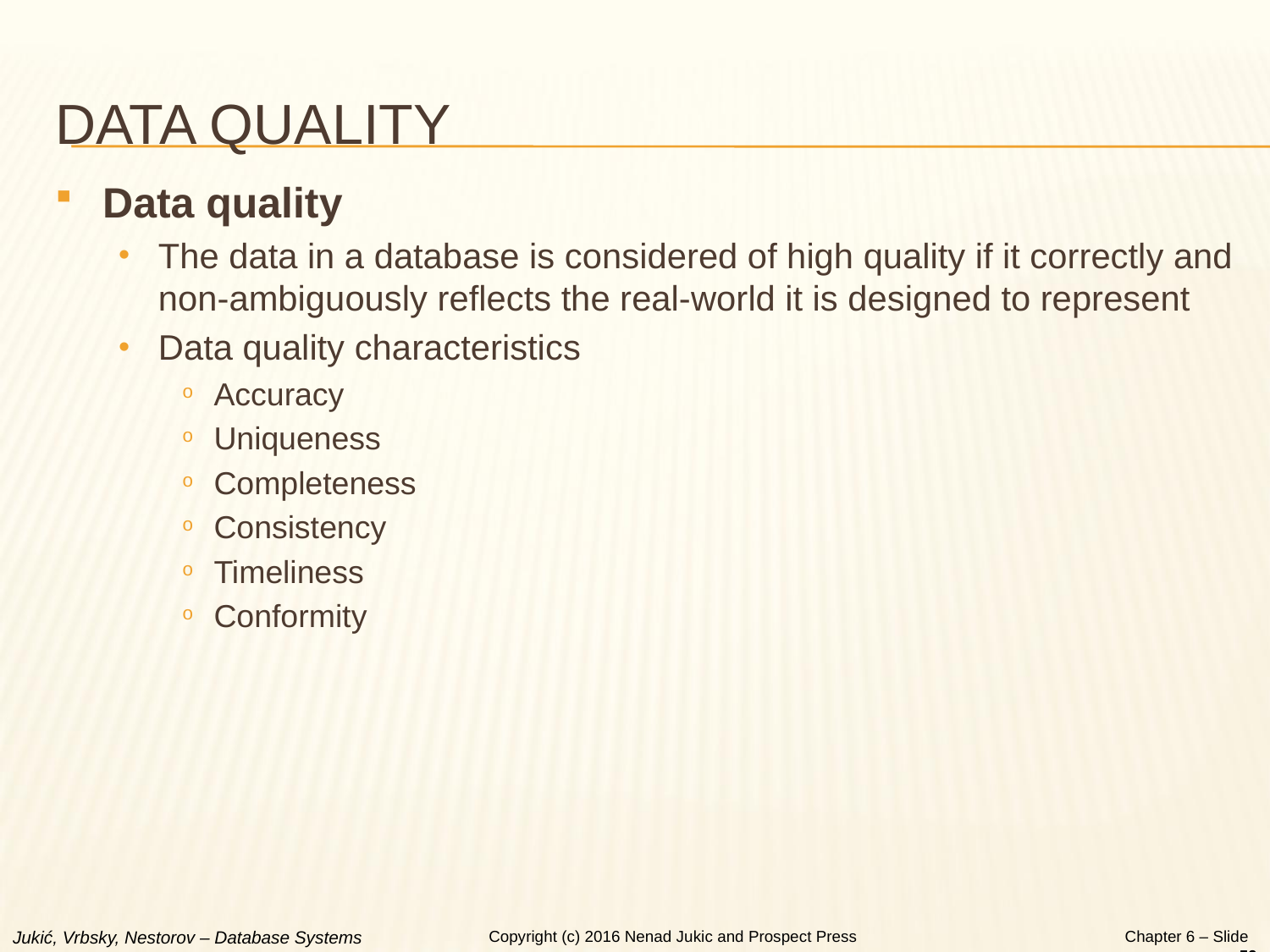

# DATA QUALITY
Data quality
The data in a database is considered of high quality if it correctly and non-ambiguously reflects the real-world it is designed to represent
Data quality characteristics
Accuracy
Uniqueness
Completeness
Consistency
Timeliness
Conformity
Jukić, Vrbsky, Nestorov – Database Systems
Chapter 6 – Slide  59